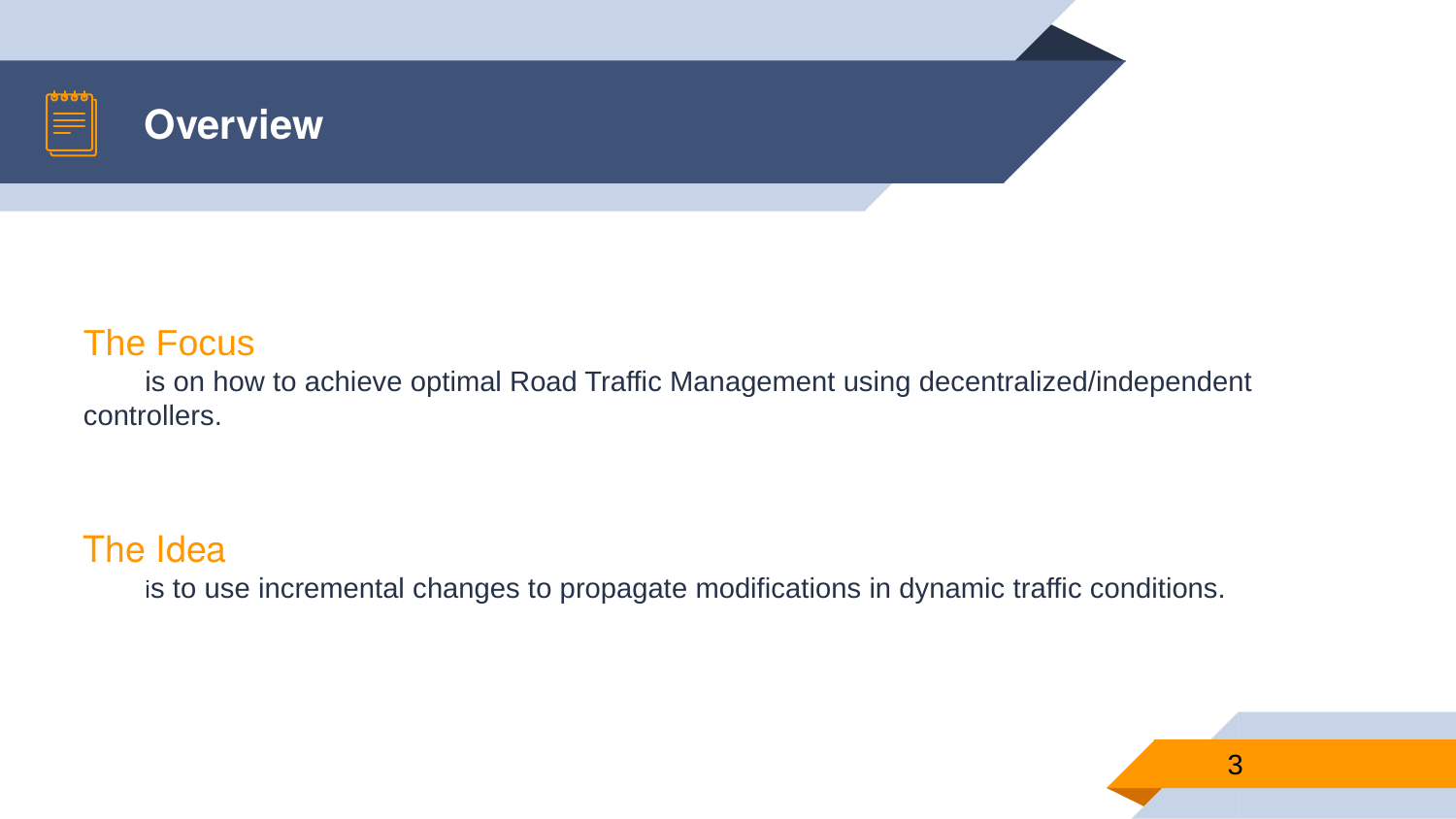

# Overview

The Focus
is on how to achieve optimal Road Traffic Management using decentralized/independent controllers.

The Idea
is to use incremental changes to propagate modifications in dynamic traffic conditions.

3